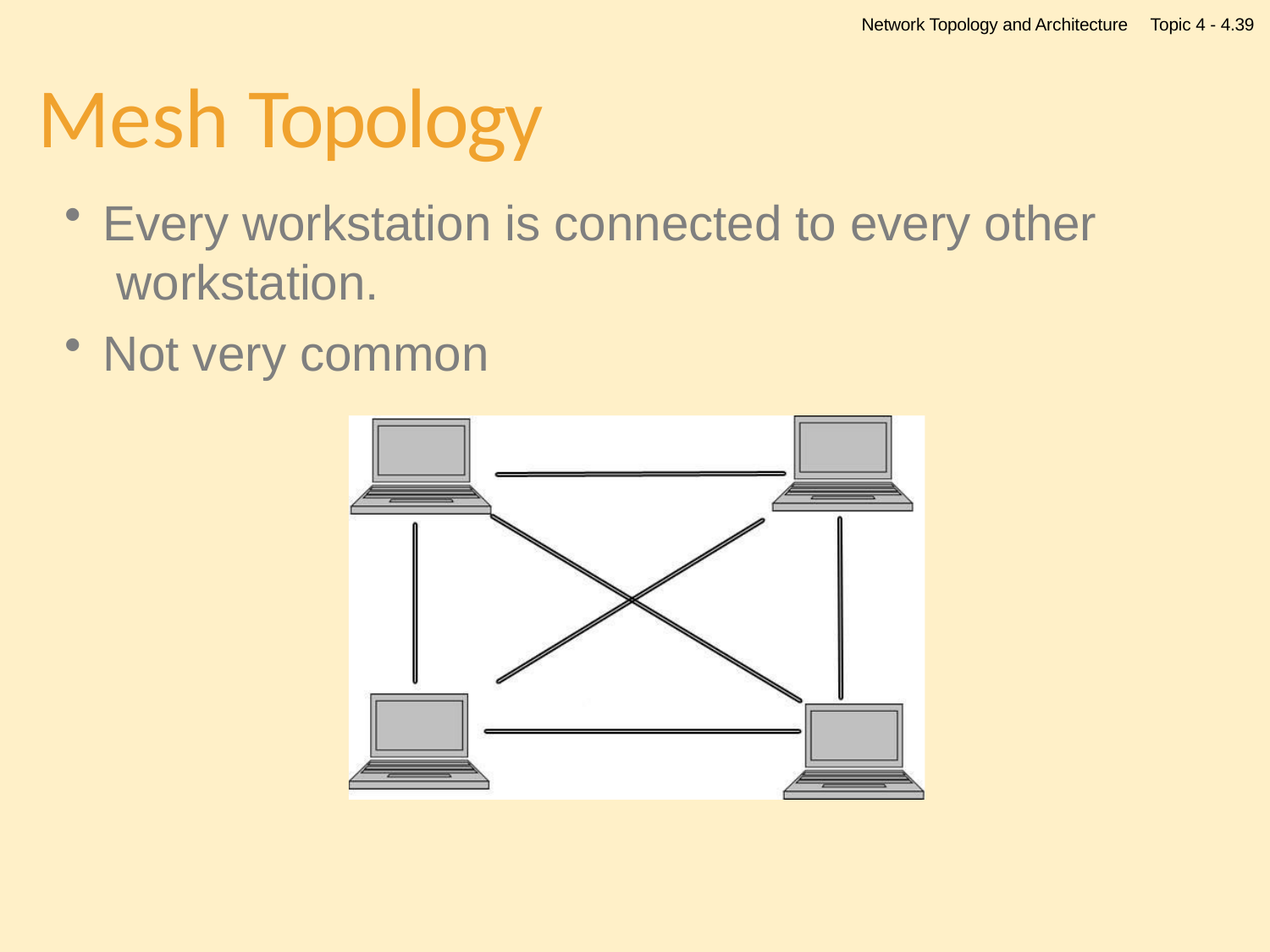

Network Topology and Architecture
Topic 4 - 4.39
# Mesh Topology
Every workstation is connected to every other  workstation.
Not very common